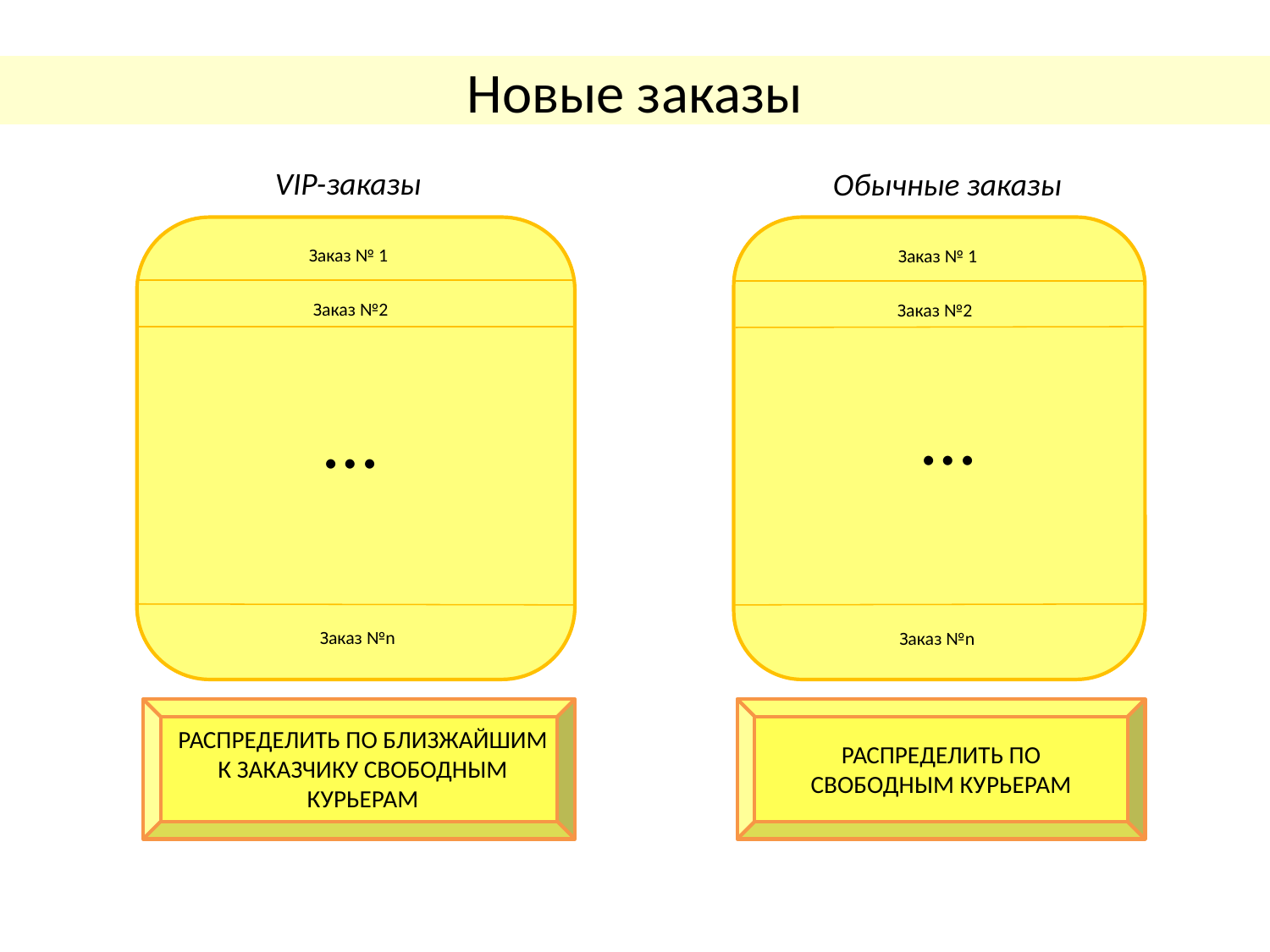

# Новые заказы
VIP-заказы
Обычные заказы

Заказ № 1
Заказ № 1
Заказ №2
Заказ №2
…
…
Заказ №n
Заказ №n

РАСПРЕДЕЛИТЬ ПО БЛИЗЖАЙШИМ К ЗАКАЗЧИКУ СВОБОДНЫМ КУРЬЕРАМ
РАСПРЕДЕЛИТЬ ПО СВОБОДНЫМ КУРЬЕРАМ